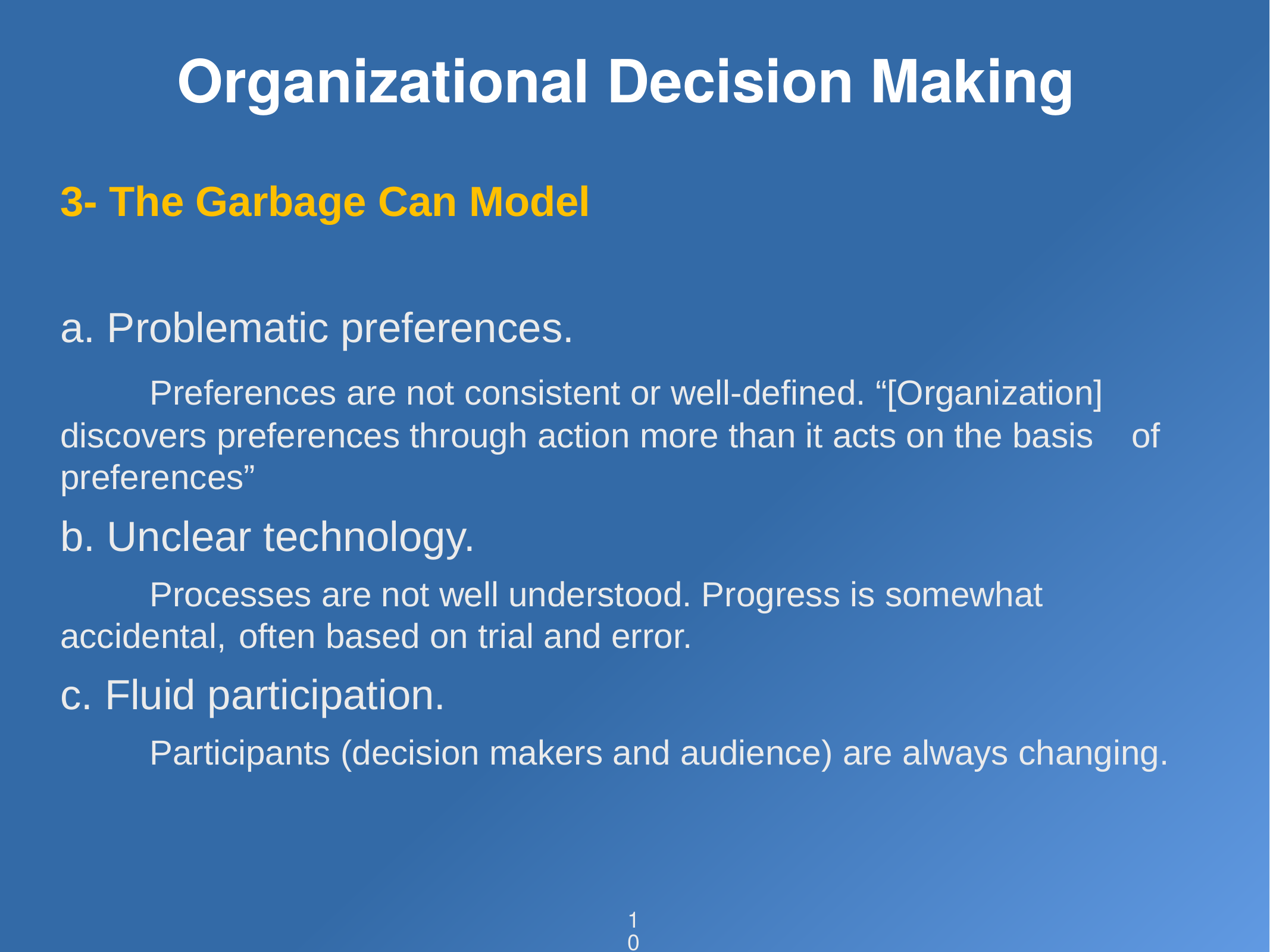

# Organizational Decision Making
3- The Garbage Can Model

a. Problematic preferences.
	Preferences are not consistent or well-defined. “[Organization] 	discovers preferences through action more than it acts on the basis 	of preferences”
b. Unclear technology.
	Processes are not well understood. Progress is somewhat accidental, 	often based on trial and error.
c. Fluid participation.
	Participants (decision makers and audience) are always changing.

10